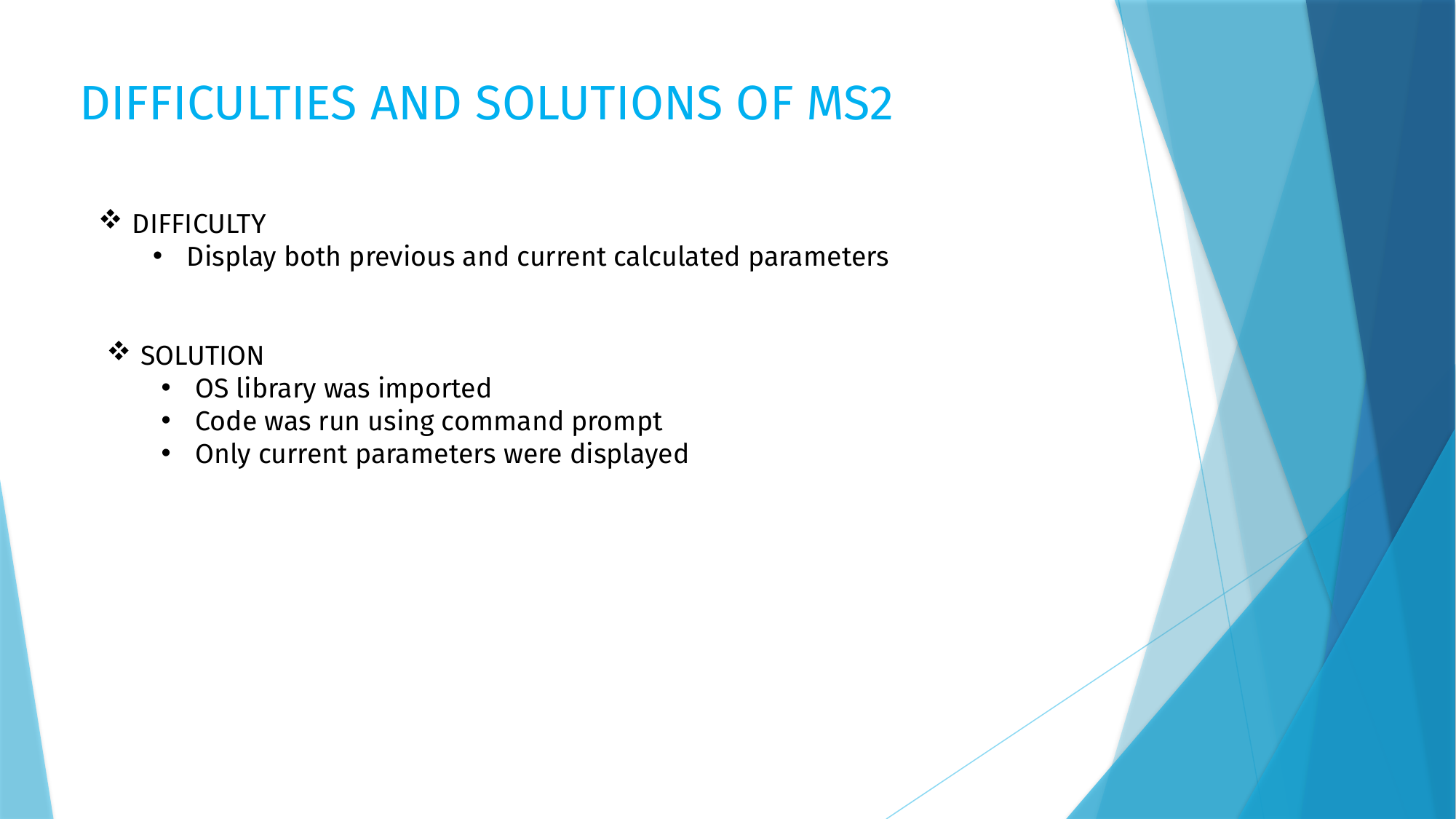

DIFFICULTIES AND SOLUTIONS OF MS2
DIFFICULTY
Display both previous and current calculated parameters
SOLUTION
OS library was imported
Code was run using command prompt
Only current parameters were displayed